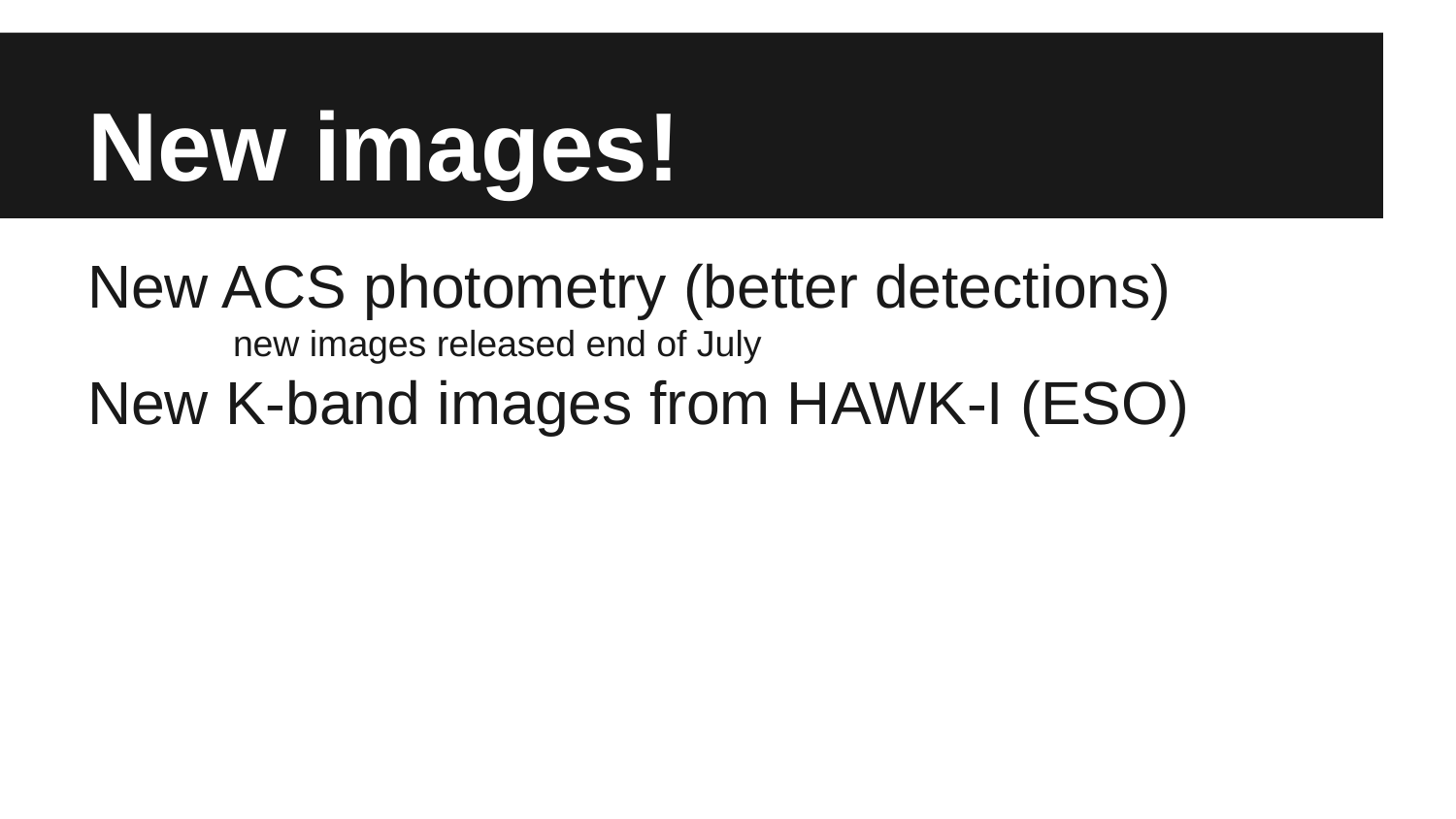

# New images!
New ACS photometry (better detections)
	new images released end of July
New K-band images from HAWK-I (ESO)